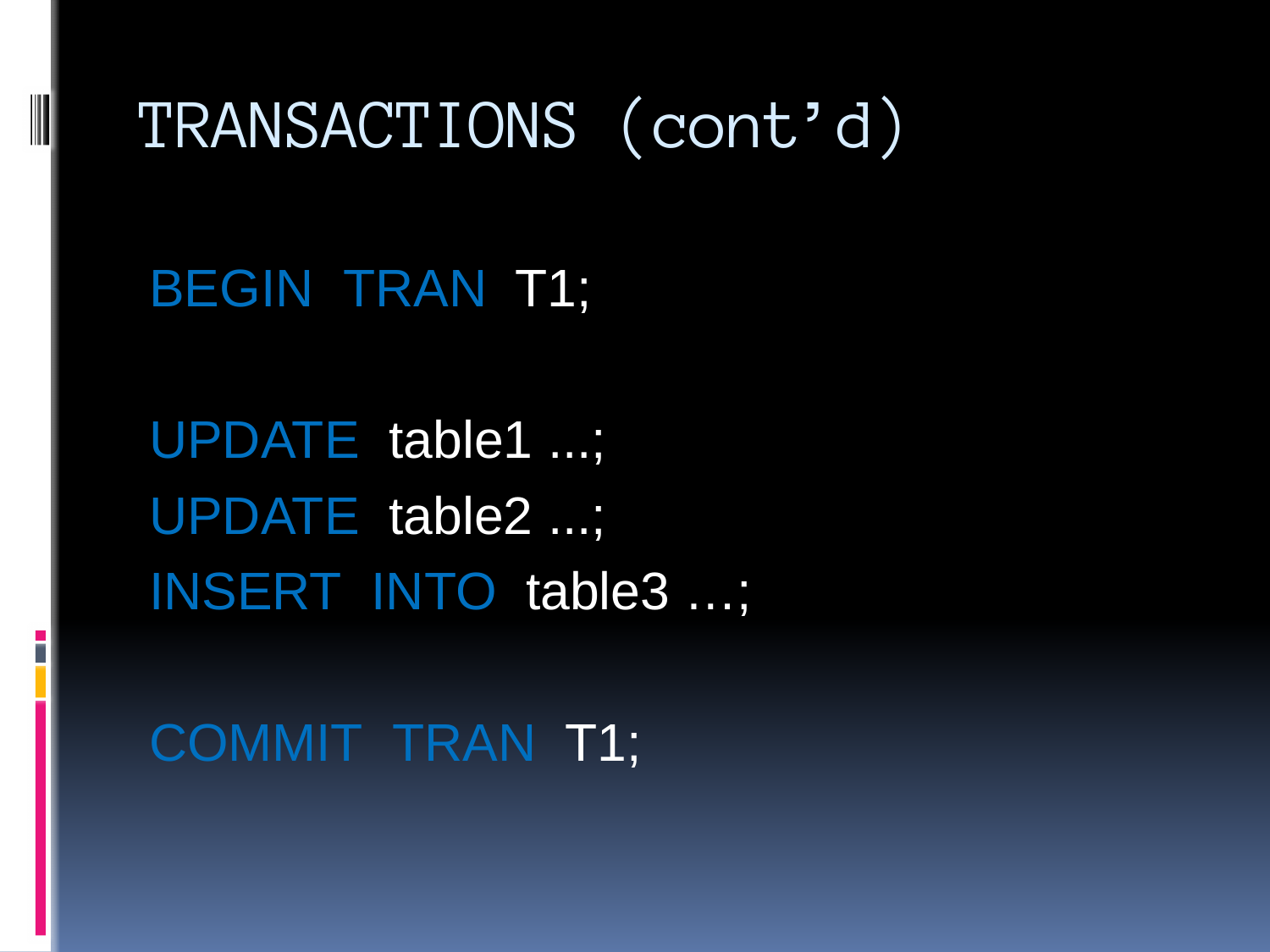

# TRANSACTIONS (cont’d)
BEGIN  TRAN  T1;

UPDATE  table1 ...;
UPDATE  table2 ...;
INSERT  INTO  table3 …;

COMMIT  TRAN  T1;